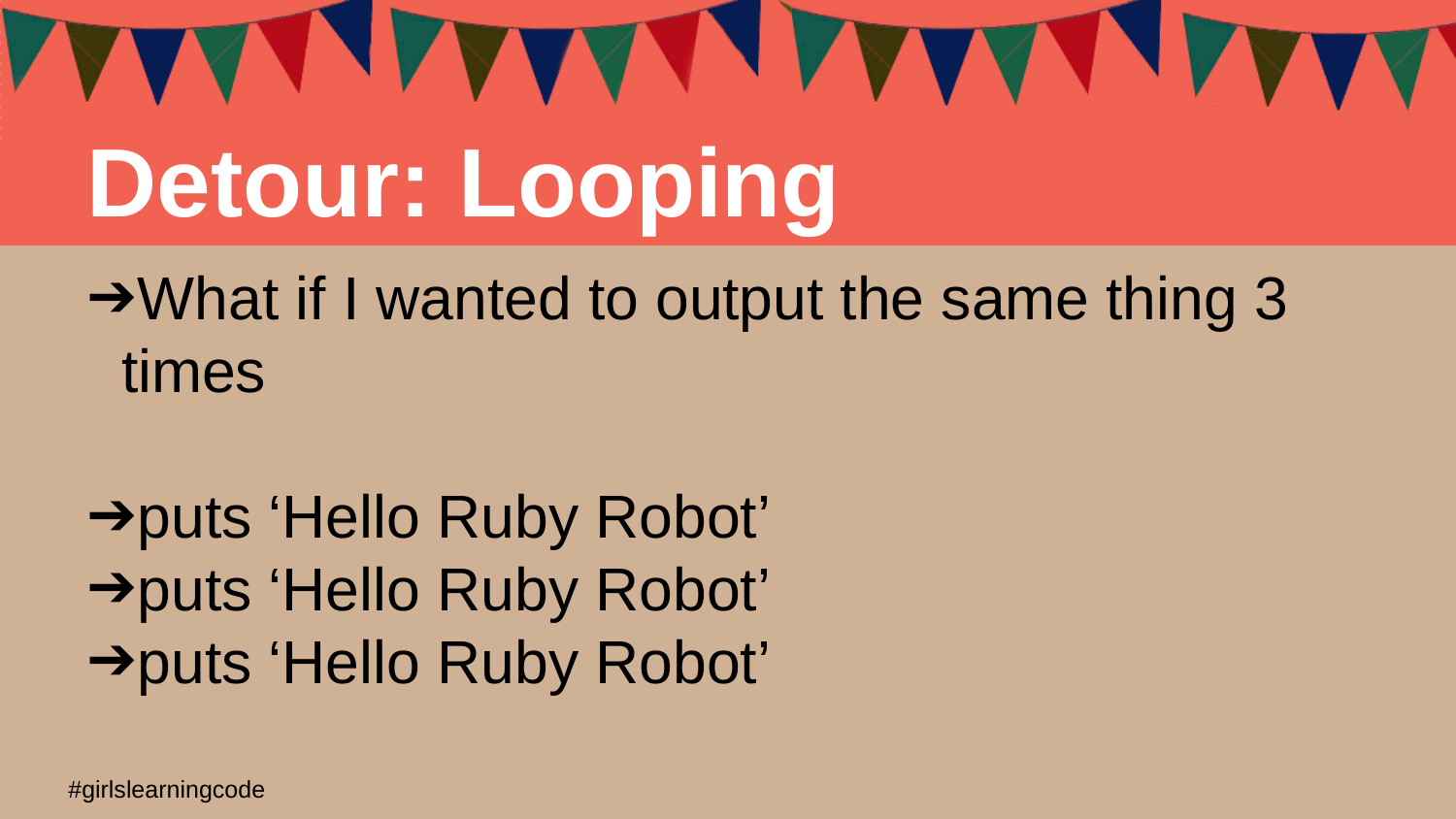

Detour: Looping
What if I wanted to output the same thing 3 times

puts ‘Hello Ruby Robot’
puts ‘Hello Ruby Robot’
puts ‘Hello Ruby Robot’